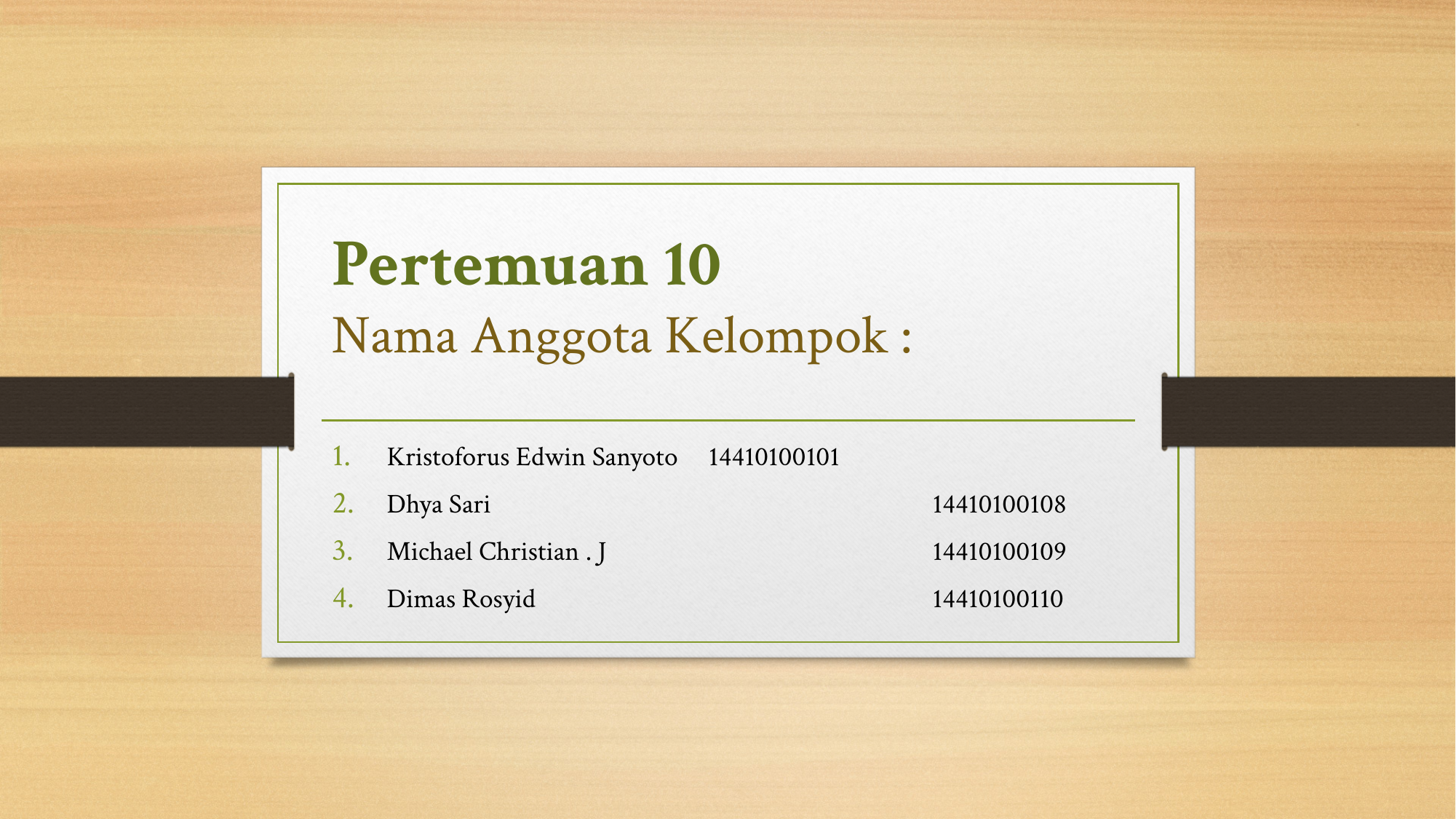

# Pertemuan 10 Nama Anggota Kelompok :
Kristoforus Edwin Sanyoto     14410100101
Dhya Sari				   	14410100108
Michael Christian . J		   	14410100109
Dimas Rosyid			   	14410100110